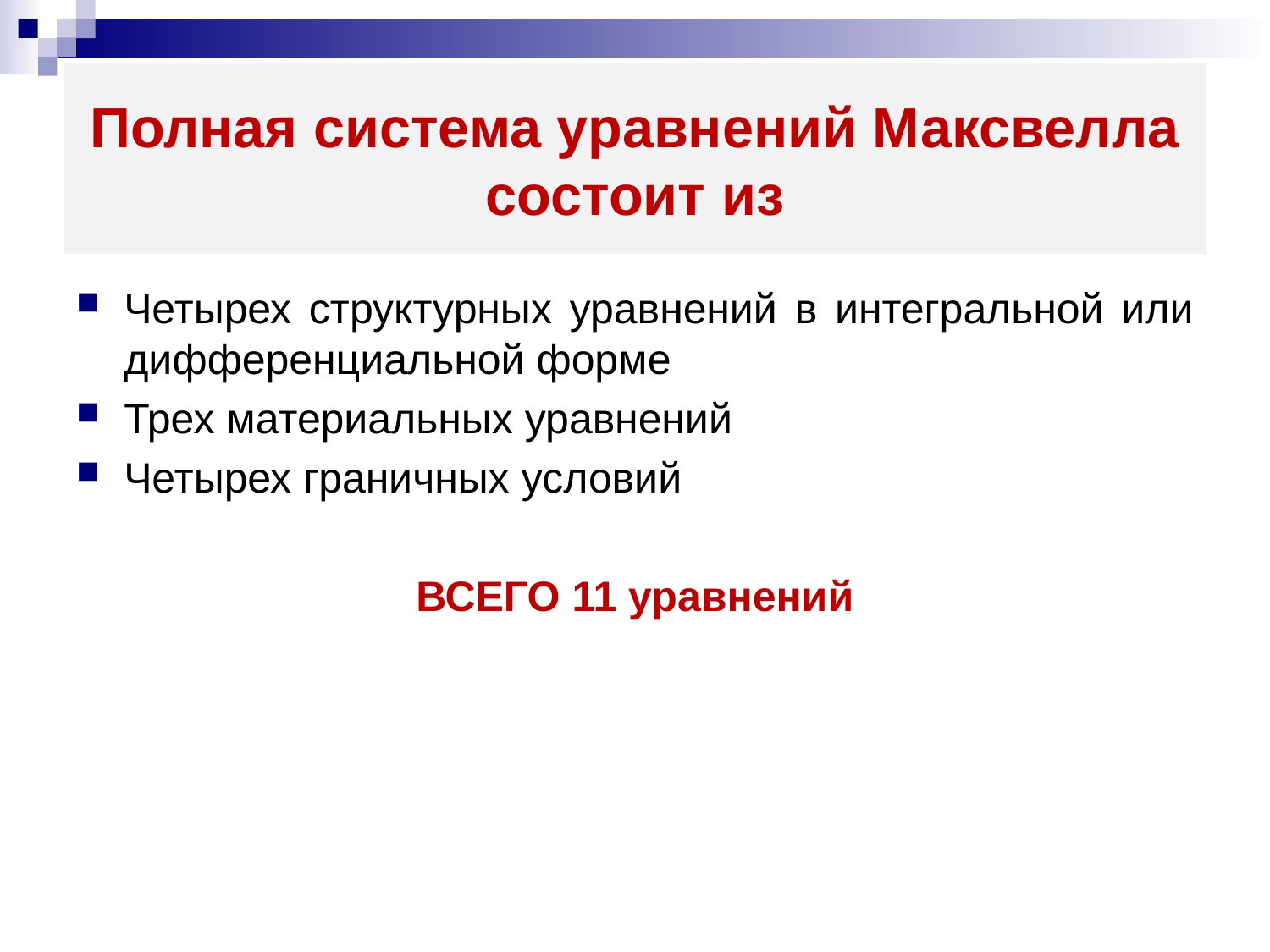

# Полная система уравнений Максвелла состоит из
Четырех структурных уравнений в интегральной или дифференциальной форме
Трех материальных уравнений
Четырех граничных условий

ВСЕГО 11 уравнений